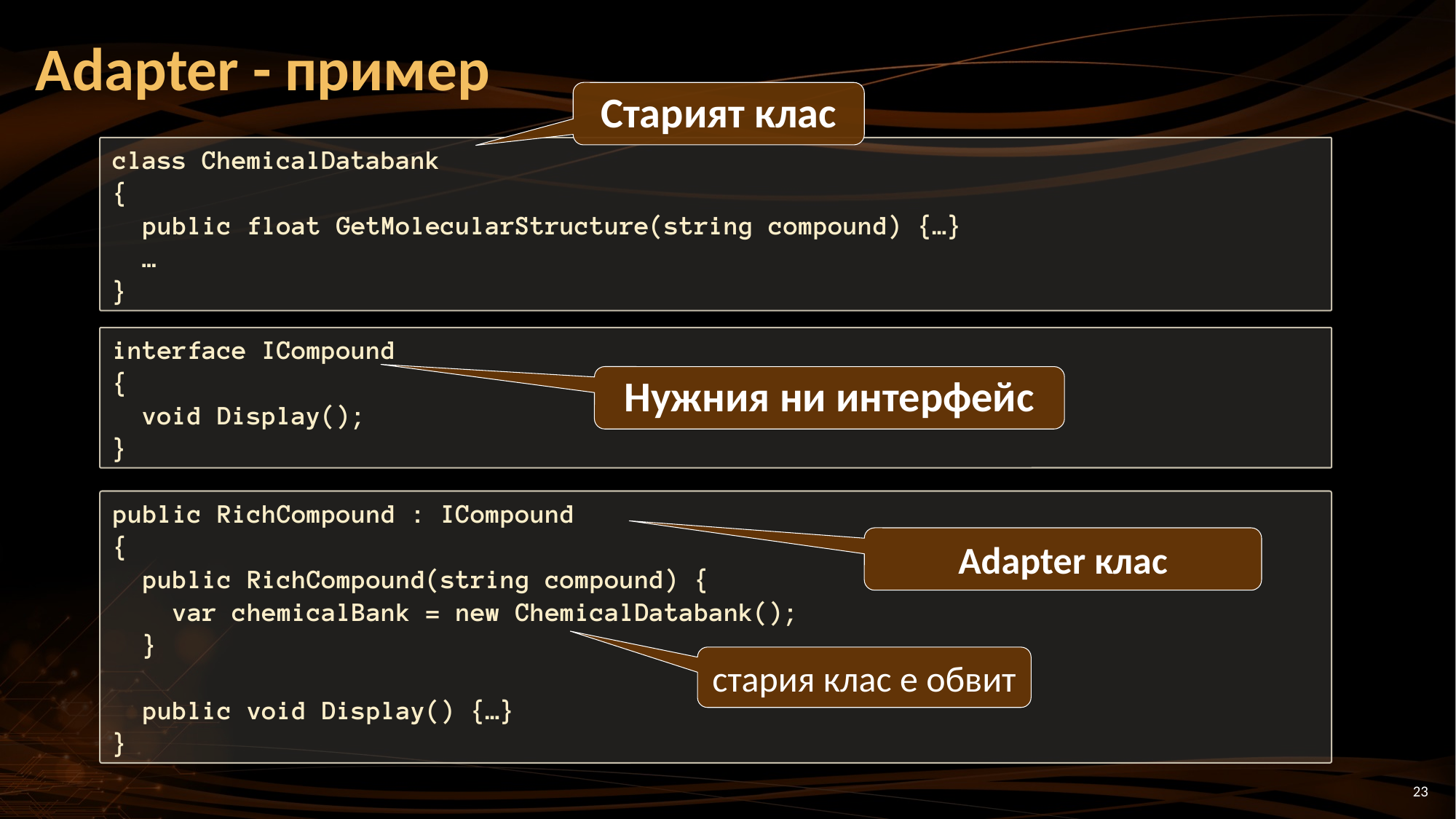

# Adapter - пример
Старият клас
class ChemicalDatabank
{
  public float GetMolecularStructure(string compound) {…}
  …
}
interface ICompound
{
  void Display();
}
Нужния ни интерфейс
public RichCompound : ICompound
{
  public RichCompound(string compound) {
    var chemicalBank = new ChemicalDatabank();
  }

  public void Display() {…}
}
Adapter клас
стария клас е обвит
23